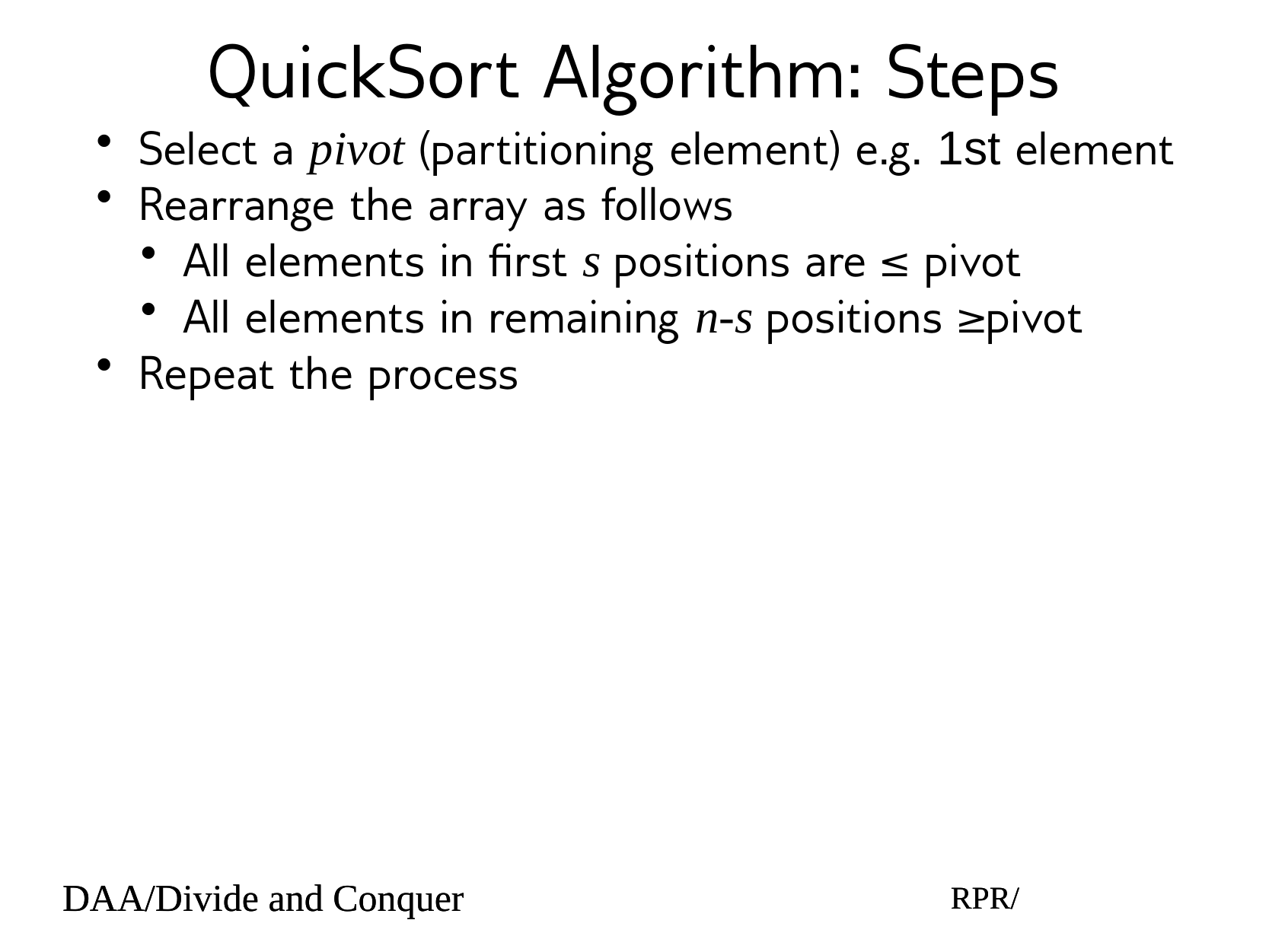

# QuickSort Algorithm: Steps
Select a pivot (partitioning element) e.g. 1st element
Rearrange the array as follows
All elements in first s positions are ≤ pivot
All elements in remaining n-s positions ≥pivot
Repeat the process
DAA/Divide and Conquer
RPR/
12